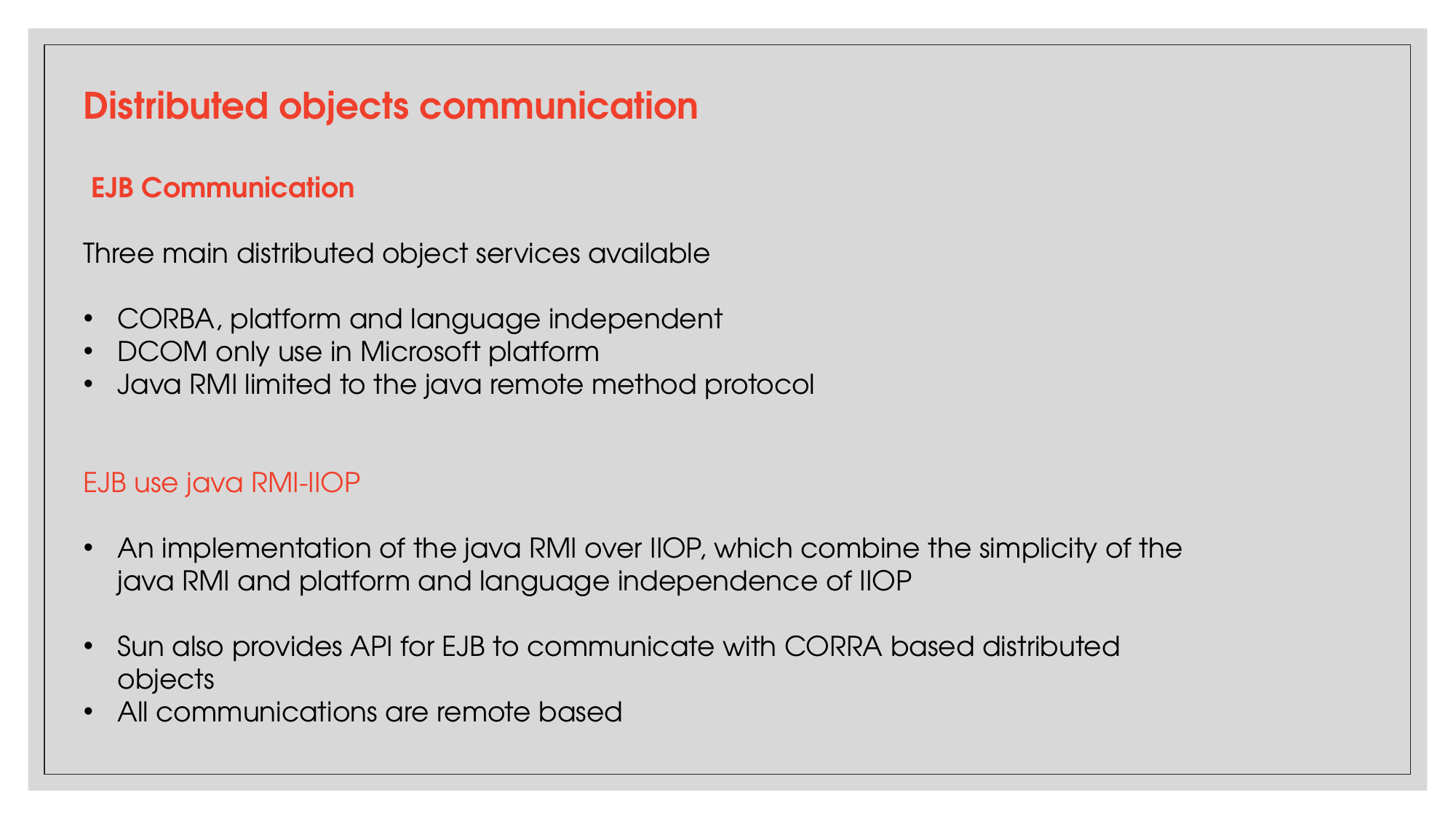

Distributed objects communication

 EJB Communication

Three main distributed object services available

CORBA, platform and language independent
DCOM only use in Microsoft platform
Java RMI limited to the java remote method protocol

EJB use java RMI-IIOP

An implementation of the java RMI over IIOP, which combine the simplicity of the java RMI and platform and language independence of IIOP

Sun also provides API for EJB to communicate with CORRA based distributed objects
All communications are remote based